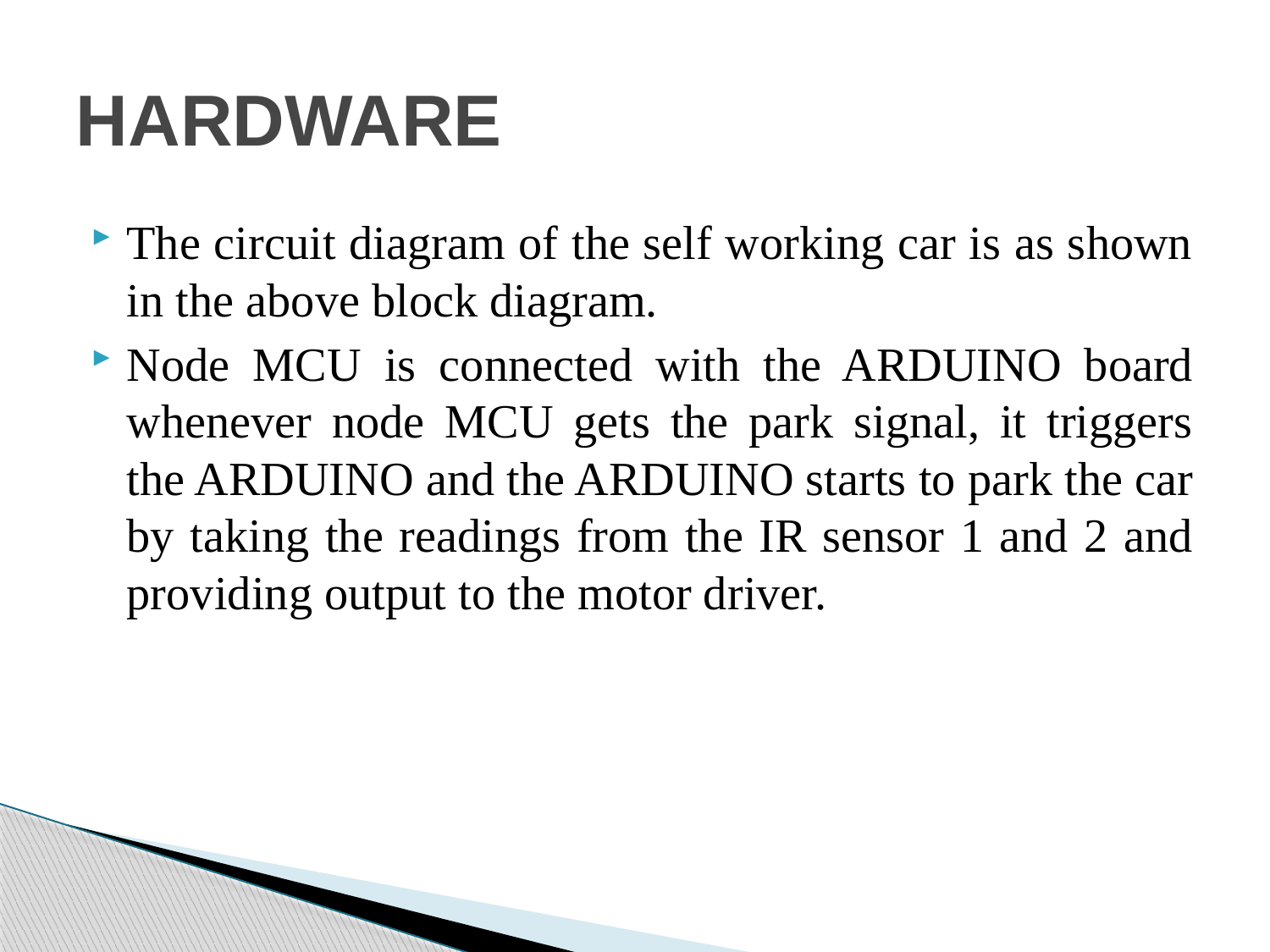

# HARDWARE
The circuit diagram of the self working car is as shown in the above block diagram.
Node MCU is connected with the ARDUINO board whenever node MCU gets the park signal, it triggers the ARDUINO and the ARDUINO starts to park the car by taking the readings from the IR sensor 1 and 2 and providing output to the motor driver.